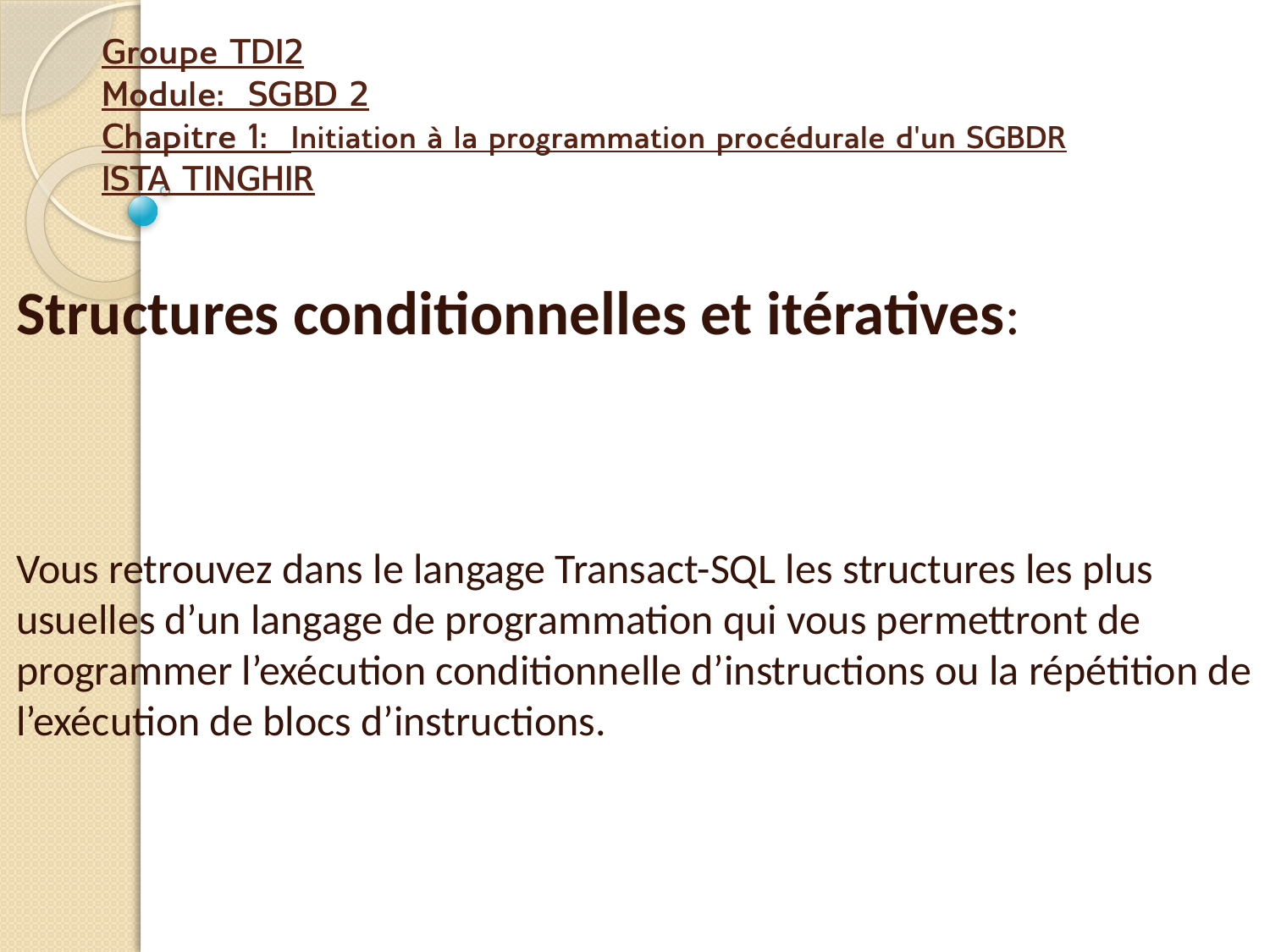

# Groupe TDI2 Module:  SGBD 2 Chapitre 1:  Initiation à la programmation procédurale d'un SGBDR ISTA TINGHIR

Structures conditionnelles et itératives:

Vous retrouvez dans le langage Transact-SQL les structures les plus usuelles d’un langage de programmation qui vous permettront de programmer l’exécution conditionnelle d’instructions ou la répétition de l’exécution de blocs d’instructions.